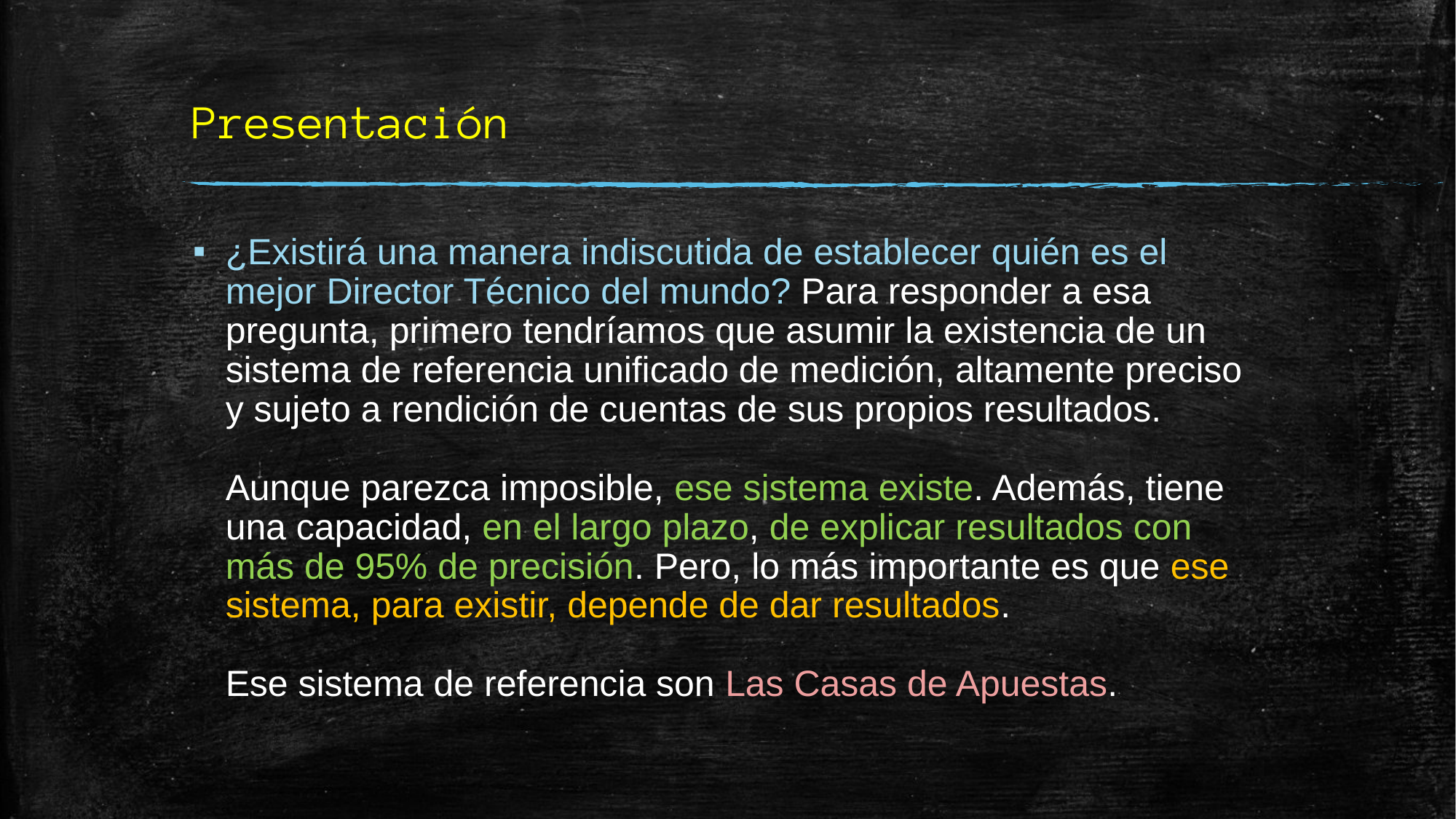

# Presentación
¿Existirá una manera indiscutida de establecer quién es el mejor Director Técnico del mundo? Para responder a esa pregunta, primero tendríamos que asumir la existencia de un sistema de referencia unificado de medición, altamente preciso y sujeto a rendición de cuentas de sus propios resultados.
Aunque parezca imposible, ese sistema existe. Además, tiene una capacidad, en el largo plazo, de explicar resultados con más de 95% de precisión. Pero, lo más importante es que ese sistema, para existir, depende de dar resultados.
Ese sistema de referencia son Las Casas de Apuestas.